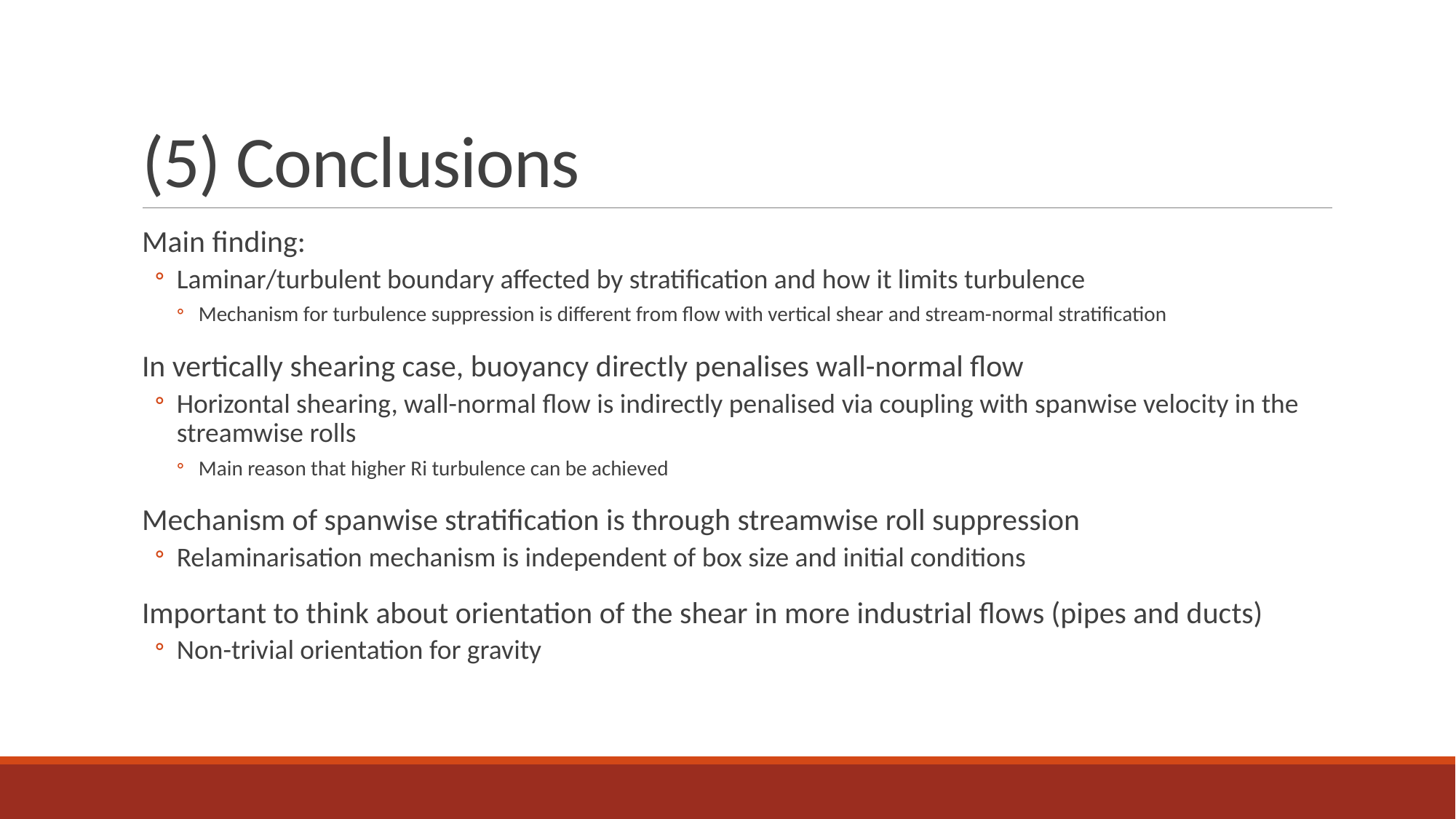

# (5) Conclusions
Main finding:
Laminar/turbulent boundary affected by stratification and how it limits turbulence
Mechanism for turbulence suppression is different from flow with vertical shear and stream-normal stratification
In vertically shearing case, buoyancy directly penalises wall-normal flow
Horizontal shearing, wall-normal flow is indirectly penalised via coupling with spanwise velocity in the streamwise rolls
Main reason that higher Ri turbulence can be achieved
Mechanism of spanwise stratification is through streamwise roll suppression
Relaminarisation mechanism is independent of box size and initial conditions
Important to think about orientation of the shear in more industrial flows (pipes and ducts)
Non-trivial orientation for gravity